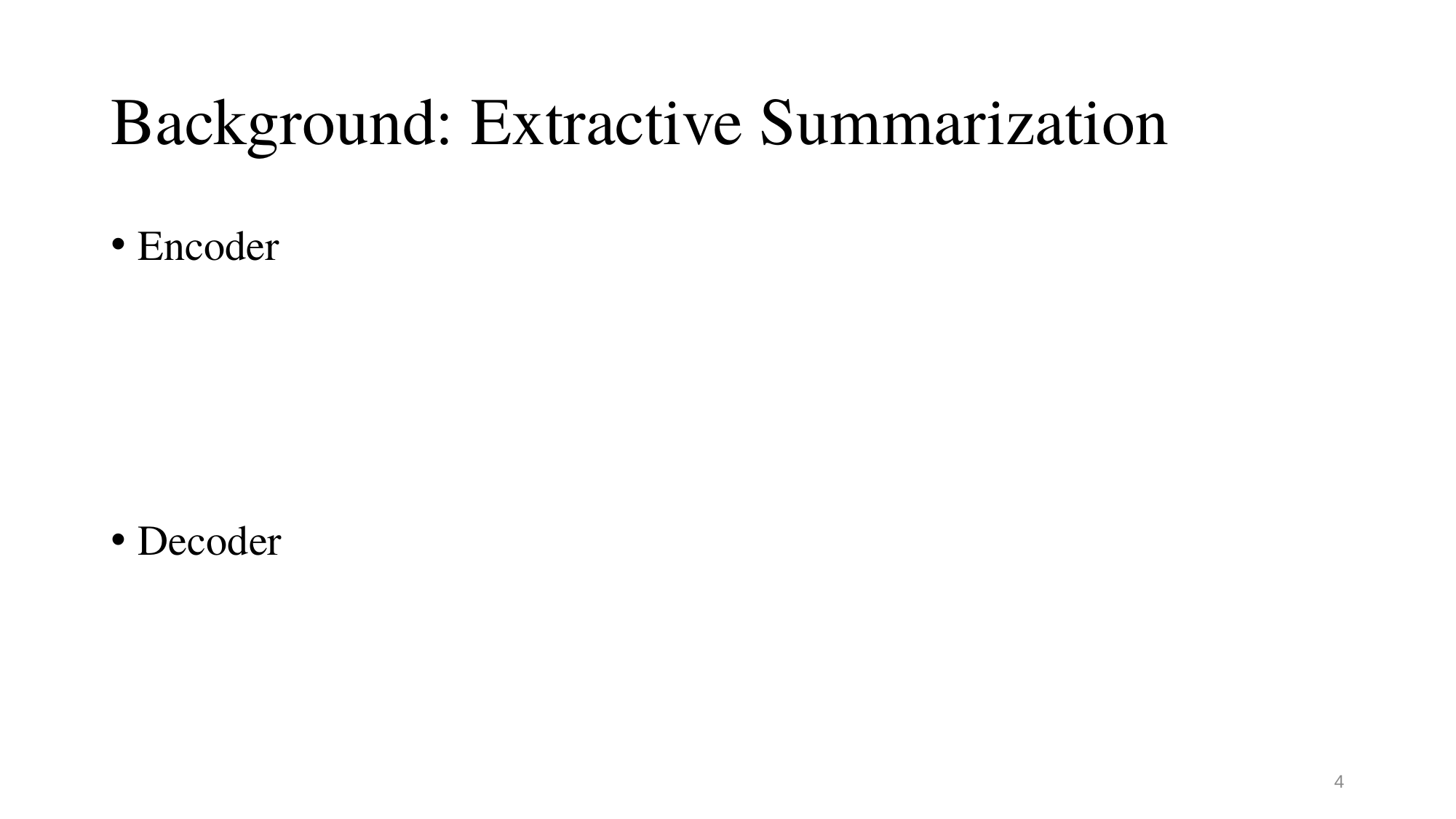

# Background: Extractive Summarization
Encoder
Decoder
4